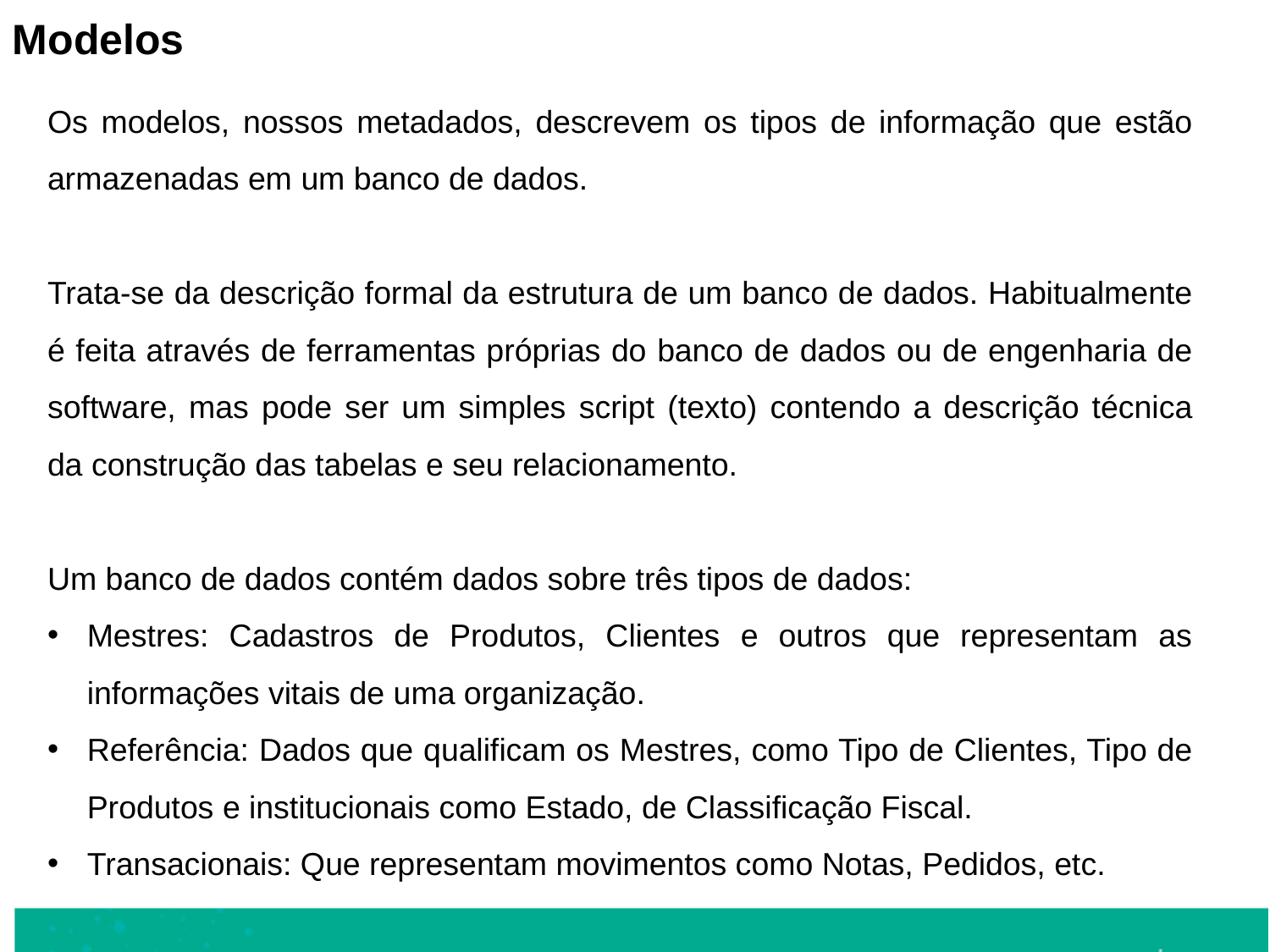

Modelos

Os modelos, nossos metadados, descrevem os tipos de informação que estão armazenadas em um banco de dados.

Trata-se da descrição formal da estrutura de um banco de dados. Habitualmente é feita através de ferramentas próprias do banco de dados ou de engenharia de software, mas pode ser um simples script (texto) contendo a descrição técnica da construção das tabelas e seu relacionamento.

Um banco de dados contém dados sobre três tipos de dados:
Mestres: Cadastros de Produtos, Clientes e outros que representam as informações vitais de uma organização.
Referência: Dados que qualificam os Mestres, como Tipo de Clientes, Tipo de Produtos e institucionais como Estado, de Classificação Fiscal.
Transacionais: Que representam movimentos como Notas, Pedidos, etc.